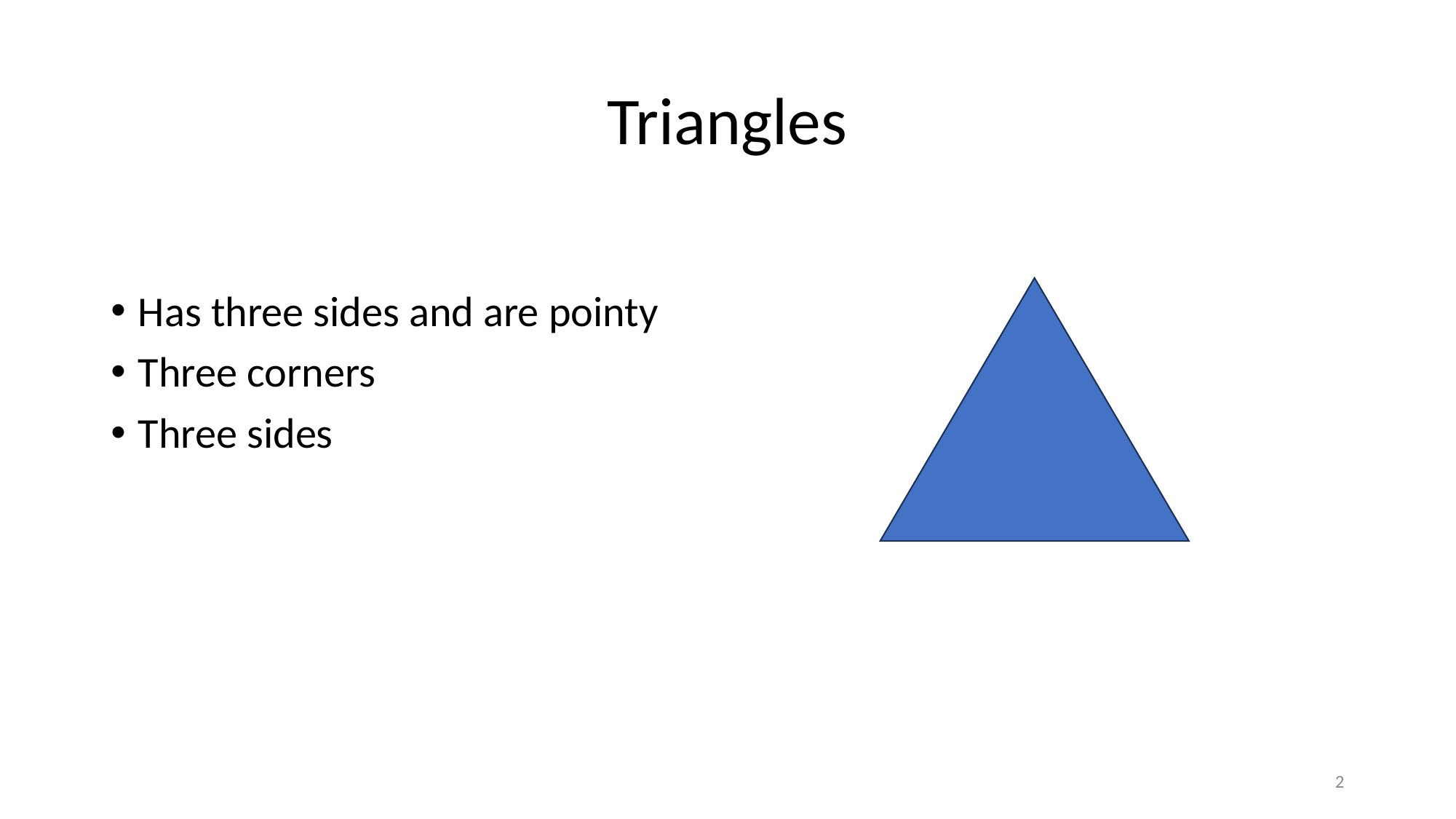

# Triangles

Has three sides and are pointy
Three corners
Three sides

2